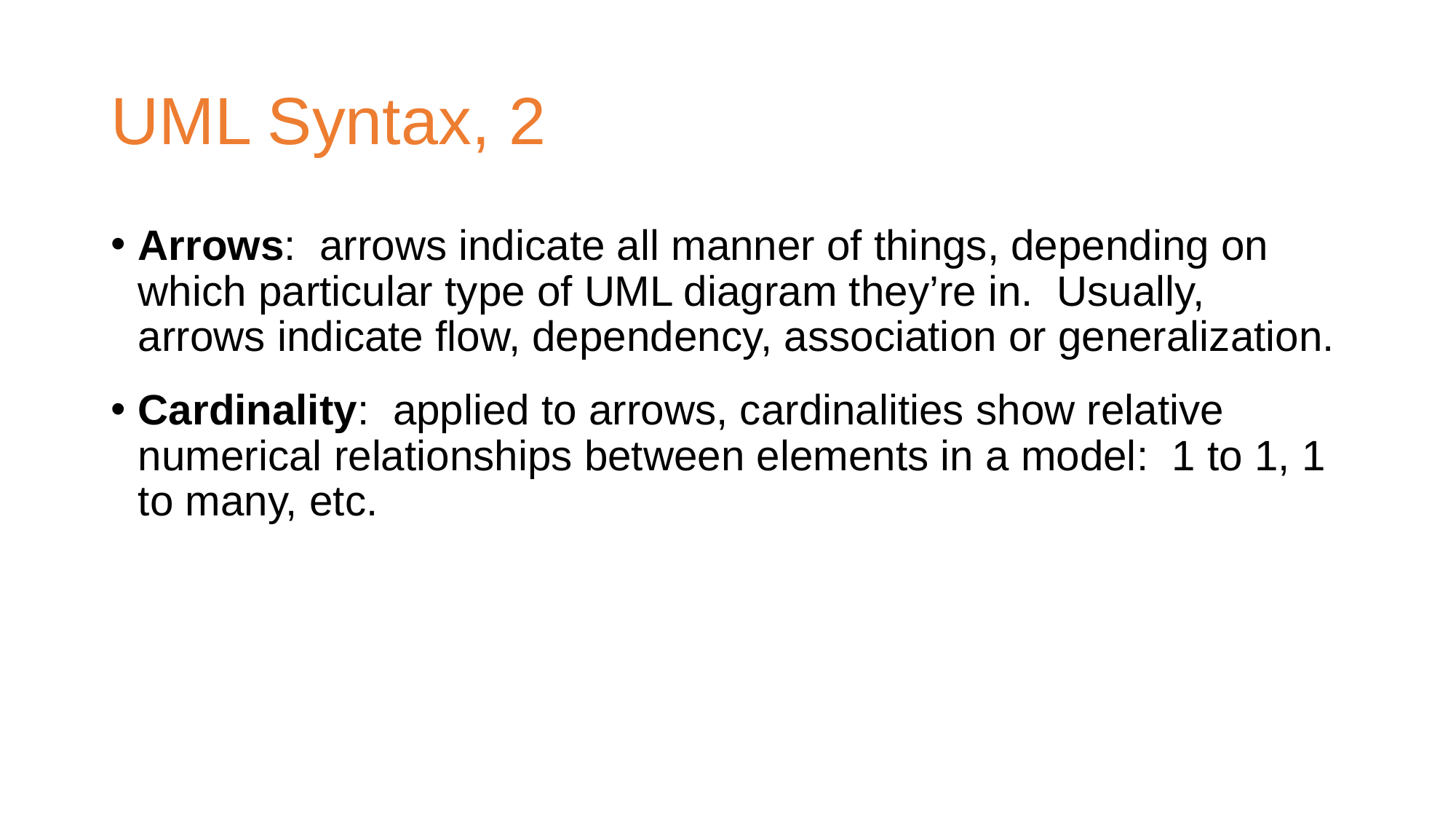

# UML Syntax, 2
Arrows:  arrows indicate all manner of things, depending on which particular type of UML diagram they’re in.  Usually, arrows indicate flow, dependency, association or generalization.
Cardinality:  applied to arrows, cardinalities show relative numerical relationships between elements in a model:  1 to 1, 1 to many, etc.